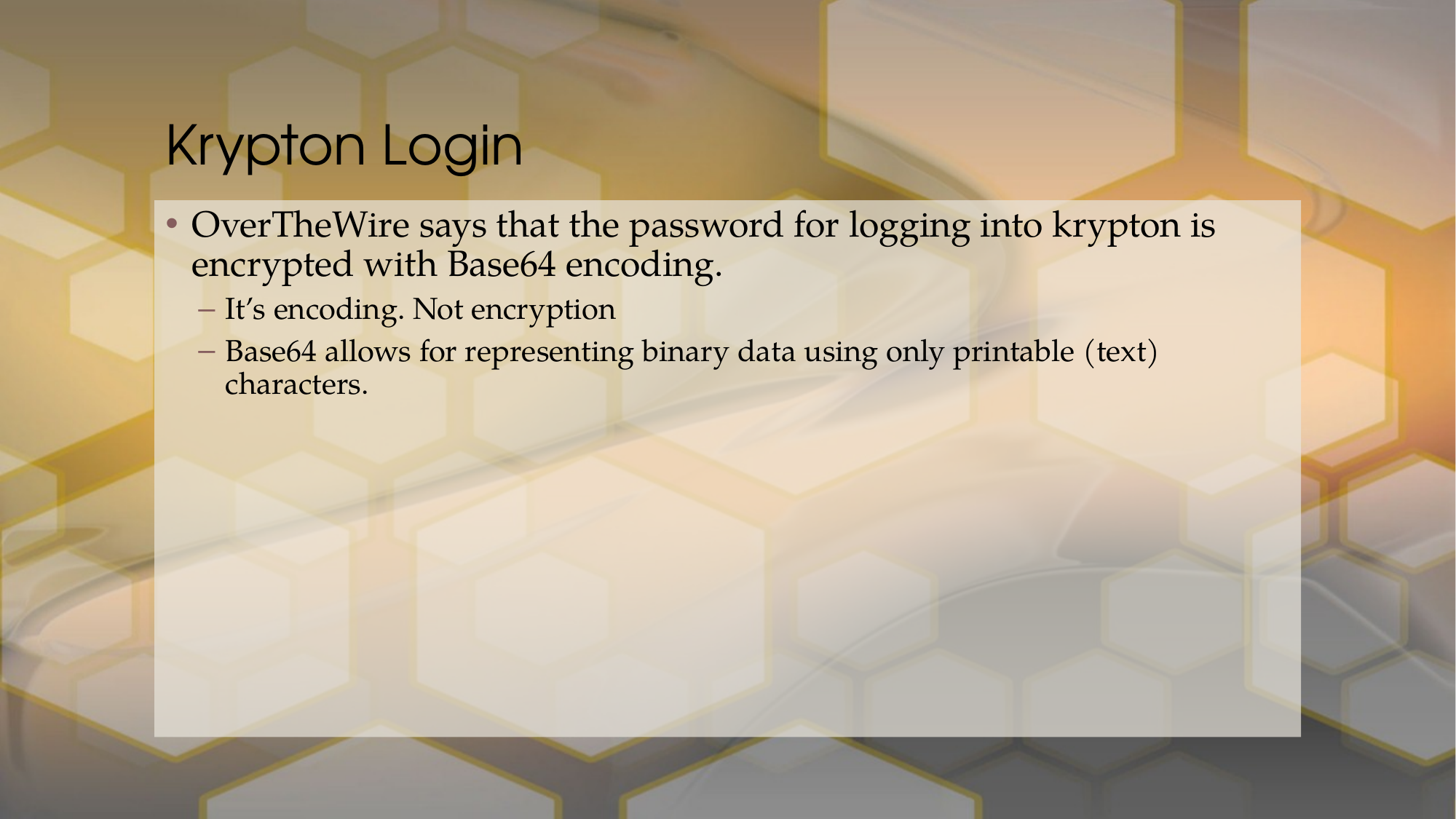

# Krypton Login
OverTheWire says that the password for logging into krypton is encrypted with Base64 encoding.
It’s encoding. Not encryption
Base64 allows for representing binary data using only printable (text) characters.